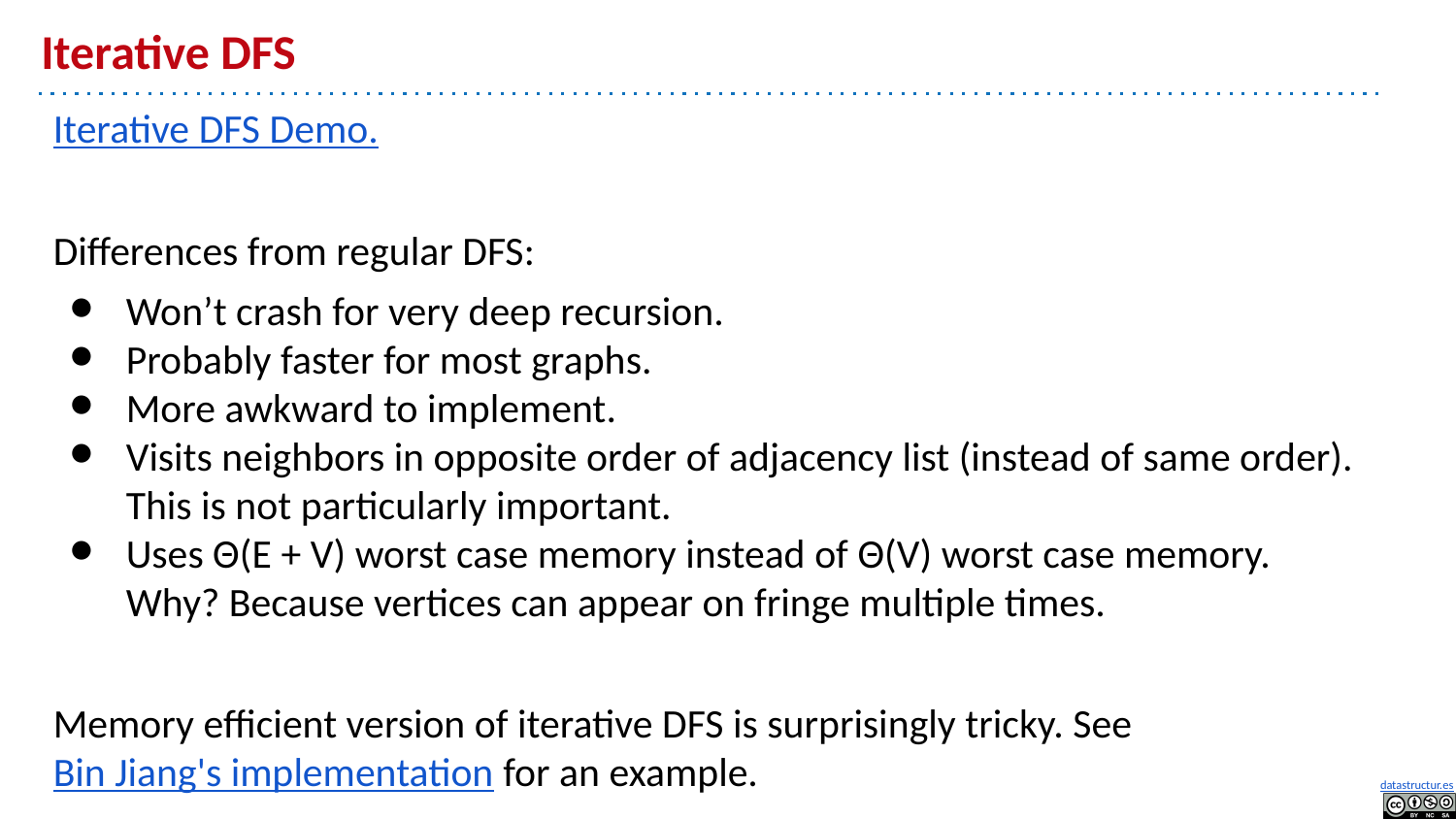

# Iterative DFS
Iterative DFS Demo.

Differences from regular DFS:
Won’t crash for very deep recursion.
Probably faster for most graphs.
More awkward to implement.
Visits neighbors in opposite order of adjacency list (instead of same order). This is not particularly important.
Uses Θ(E + V) worst case memory instead of Θ(V) worst case memory. Why? Because vertices can appear on fringe multiple times.

Memory efficient version of iterative DFS is surprisingly tricky. See Bin Jiang's implementation for an example.